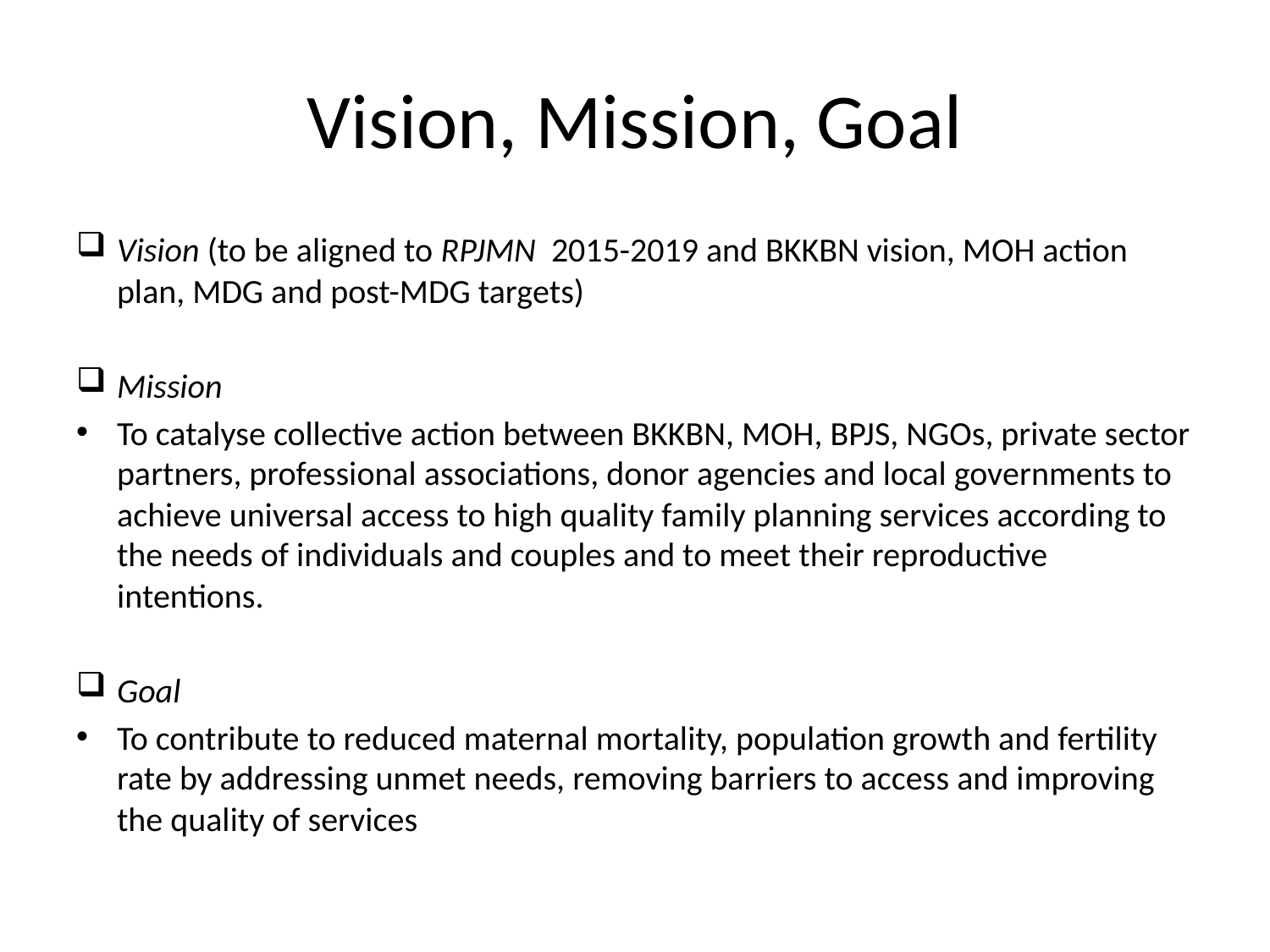

# Vision, Mission, Goal
Vision (to be aligned to RPJMN  2015-2019 and BKKBN vision, MOH action plan, MDG and post-MDG targets)

Mission
To catalyse collective action between BKKBN, MOH, BPJS, NGOs, private sector partners, professional associations, donor agencies and local governments to achieve universal access to high quality family planning services according to the needs of individuals and couples and to meet their reproductive intentions.

Goal
To contribute to reduced maternal mortality, population growth and fertility rate by addressing unmet needs, removing barriers to access and improving the quality of services